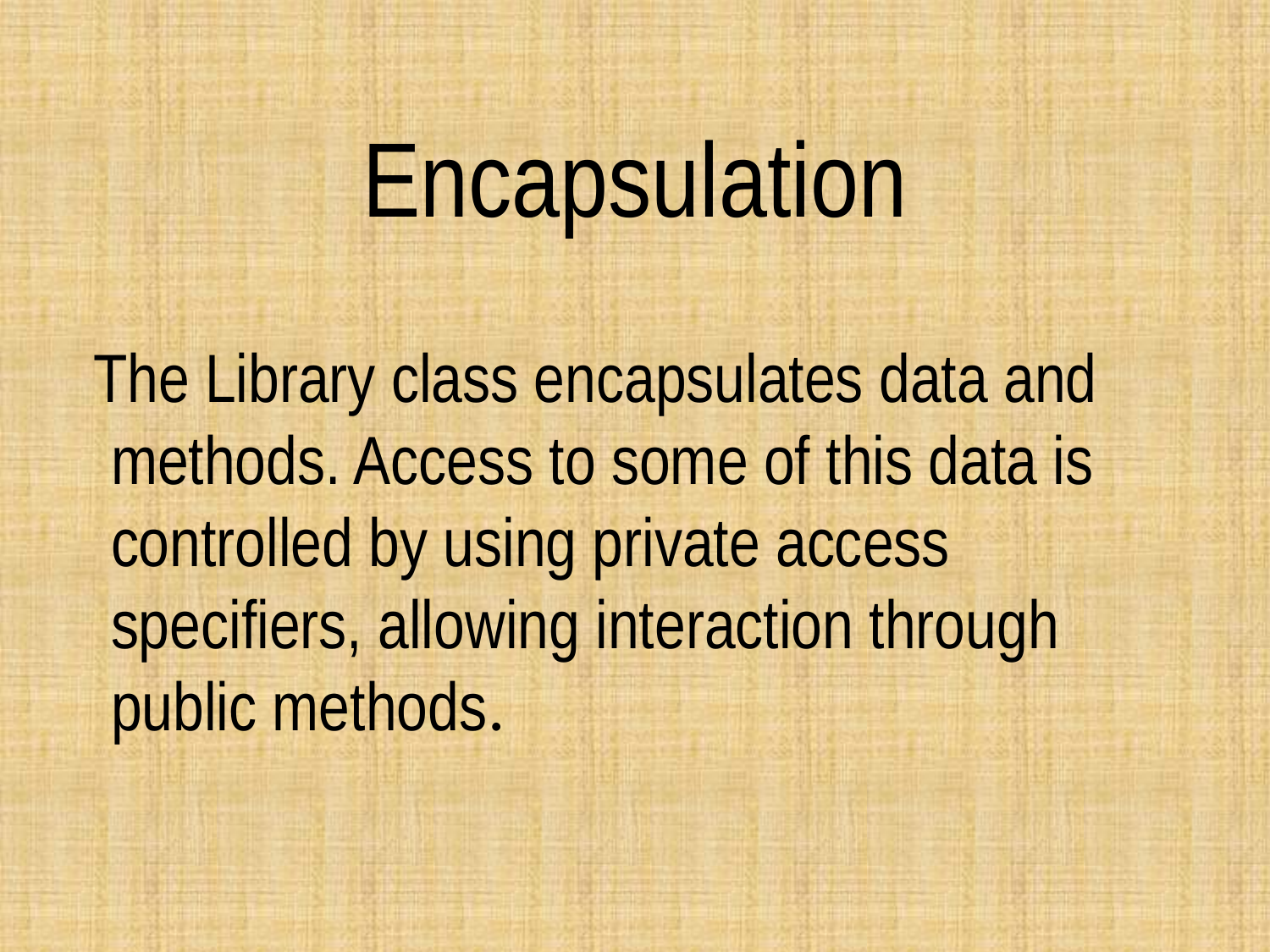

# Encapsulation
  The Library class encapsulates data and methods. Access to some of this data is controlled by using private access specifiers, allowing interaction through public methods.